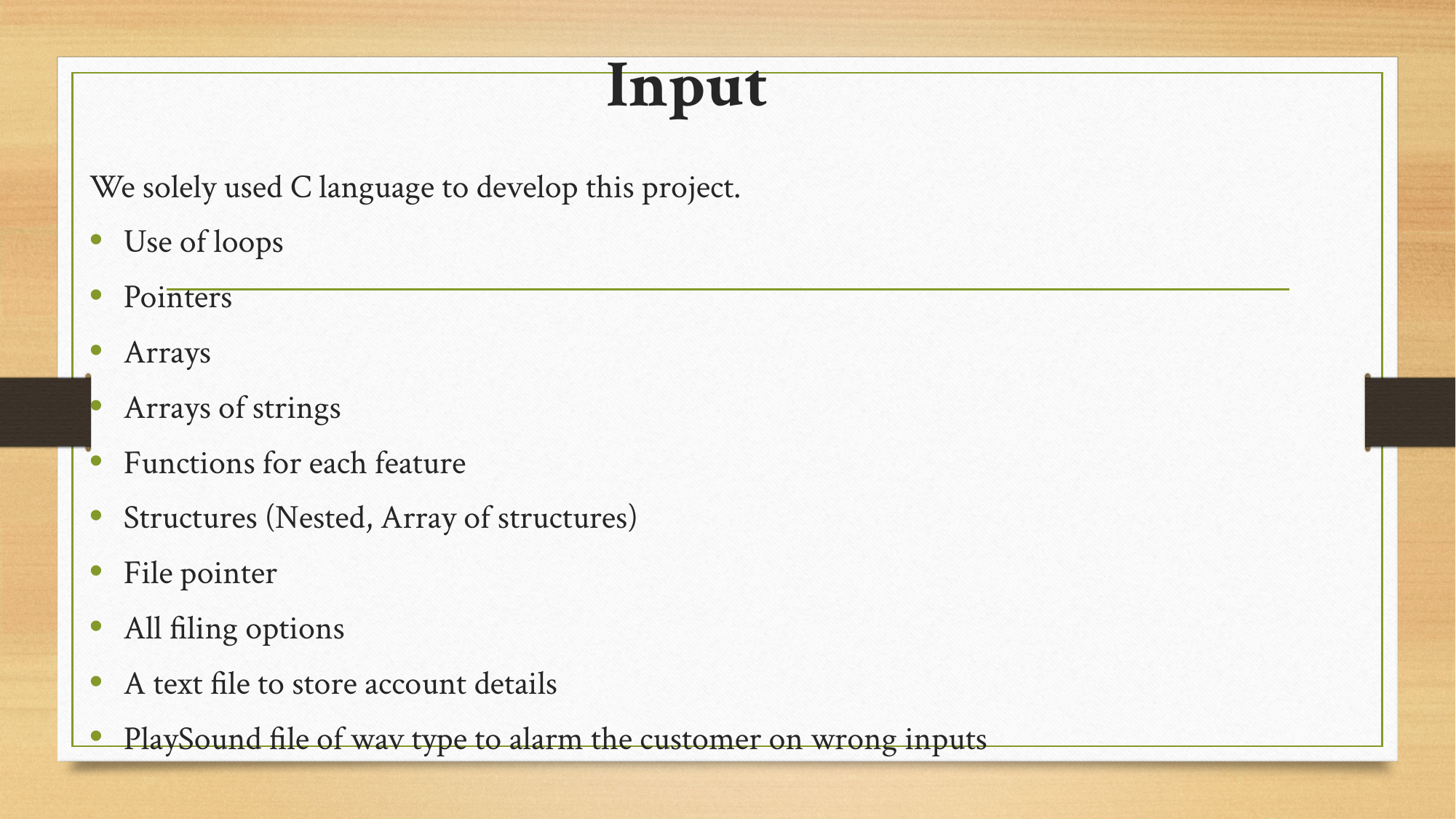

# Input
We solely used C language to develop this project.
Use of loops
Pointers
Arrays
Arrays of strings
Functions for each feature
Structures (Nested, Array of structures)
File pointer
All filing options
A text file to store account details
PlaySound file of wav type to alarm the customer on wrong inputs